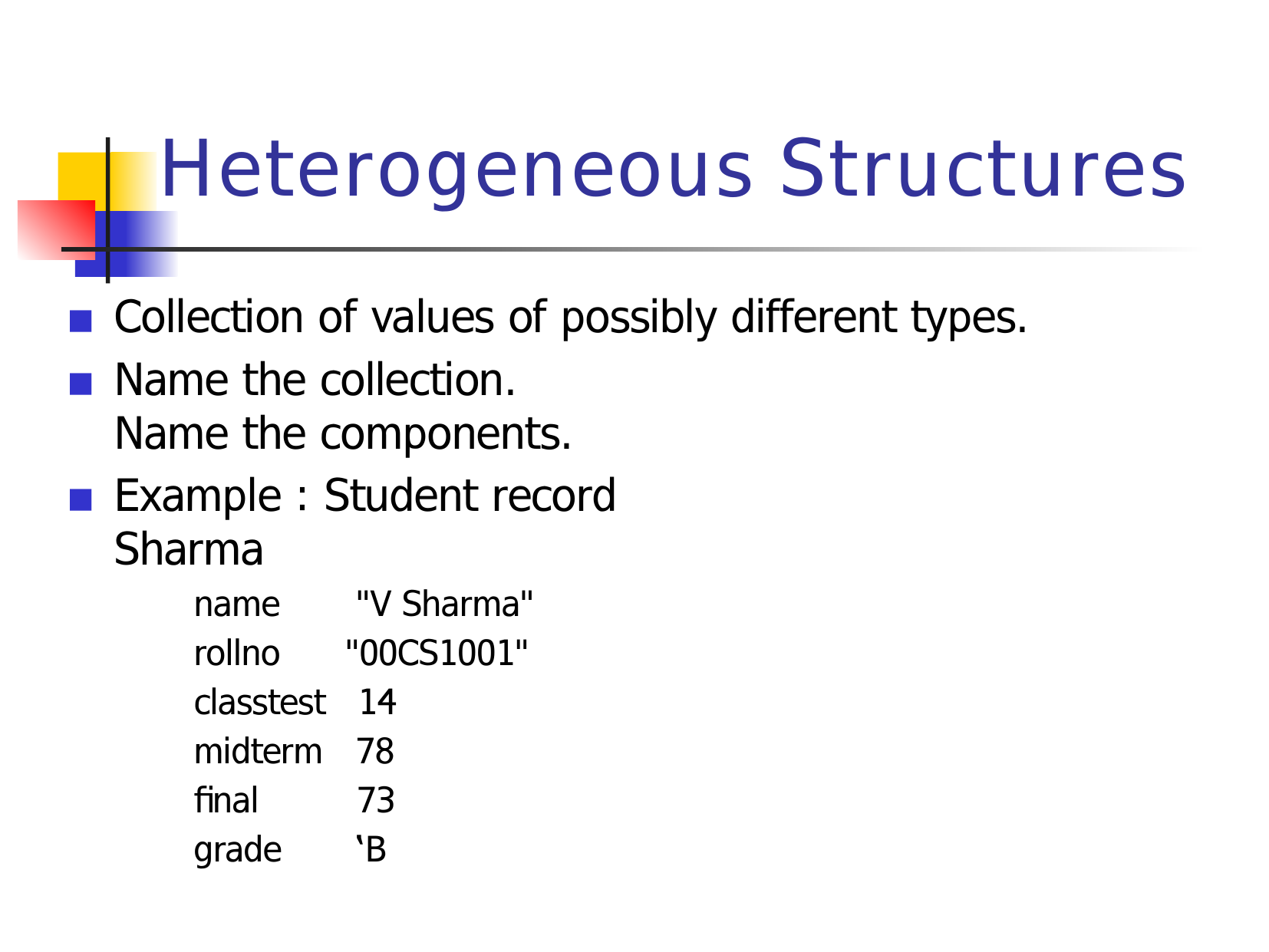

# Heterogeneous Structures
Collection of values of possibly different types.
Name the collection.
Name the components.
Example : Student record
Sharma
name       "V Sharma"
rollno      "00CS1001"
classtest   14
midterm   78
final         73
grade       ‘B